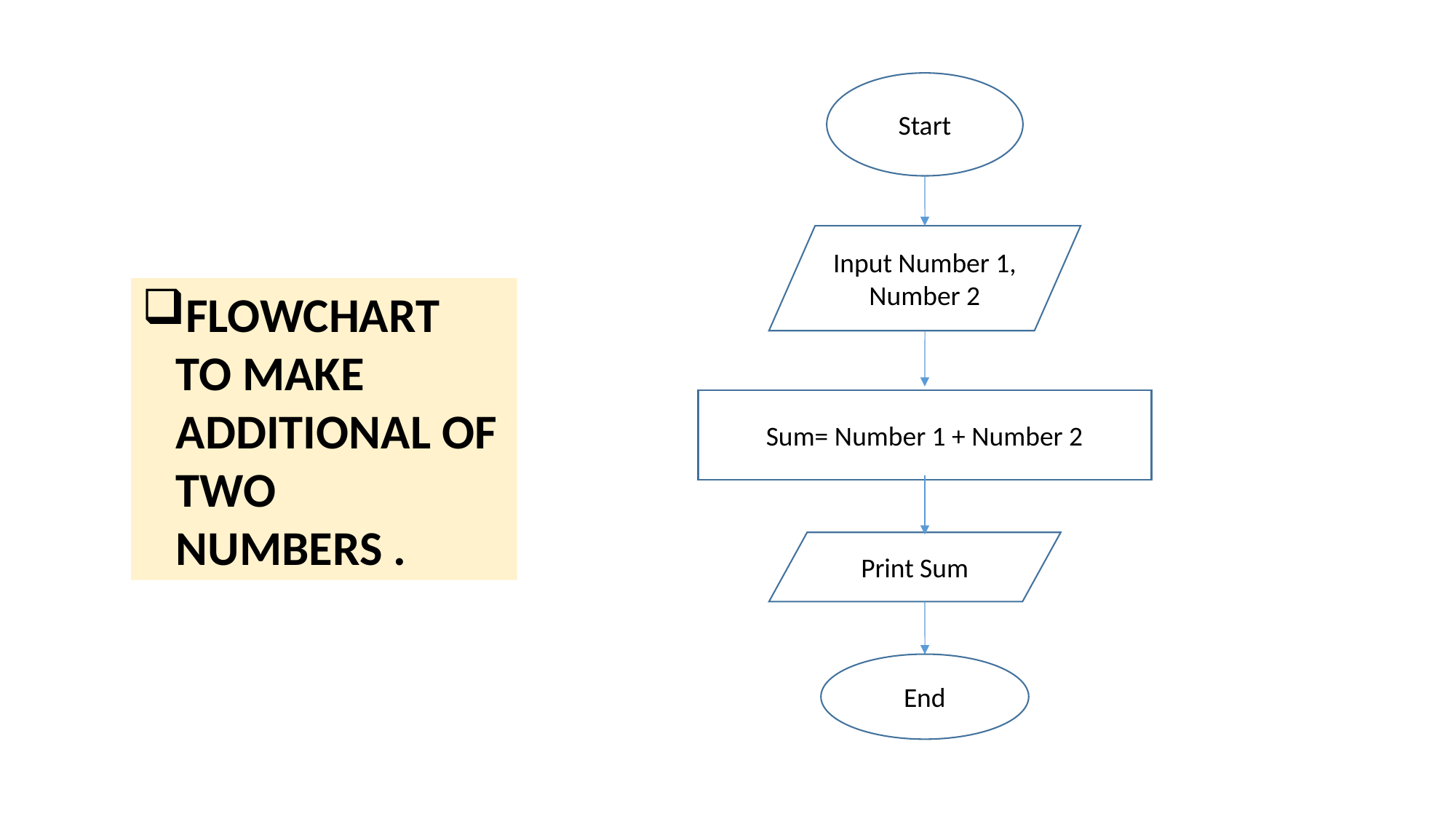

Start
Input Number 1, Number 2
FLOWCHART TO MAKE ADDITIONAL OF TWO NUMBERS .
Sum= Number 1 + Number 2
Print Sum
End